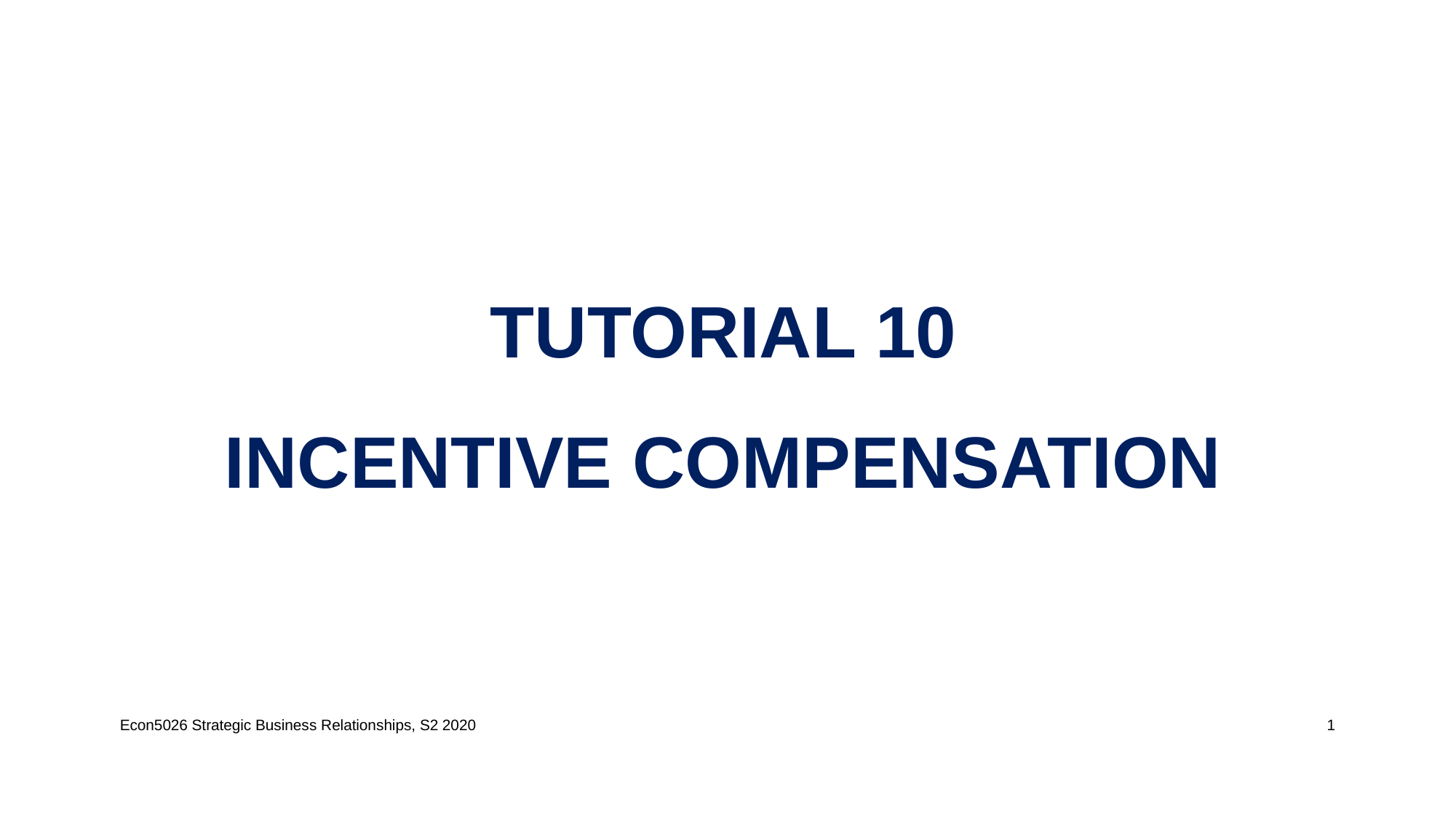

# Tutorial 10 Incentive compensation
Econ5026 Strategic Business Relationships, S2 2020
1